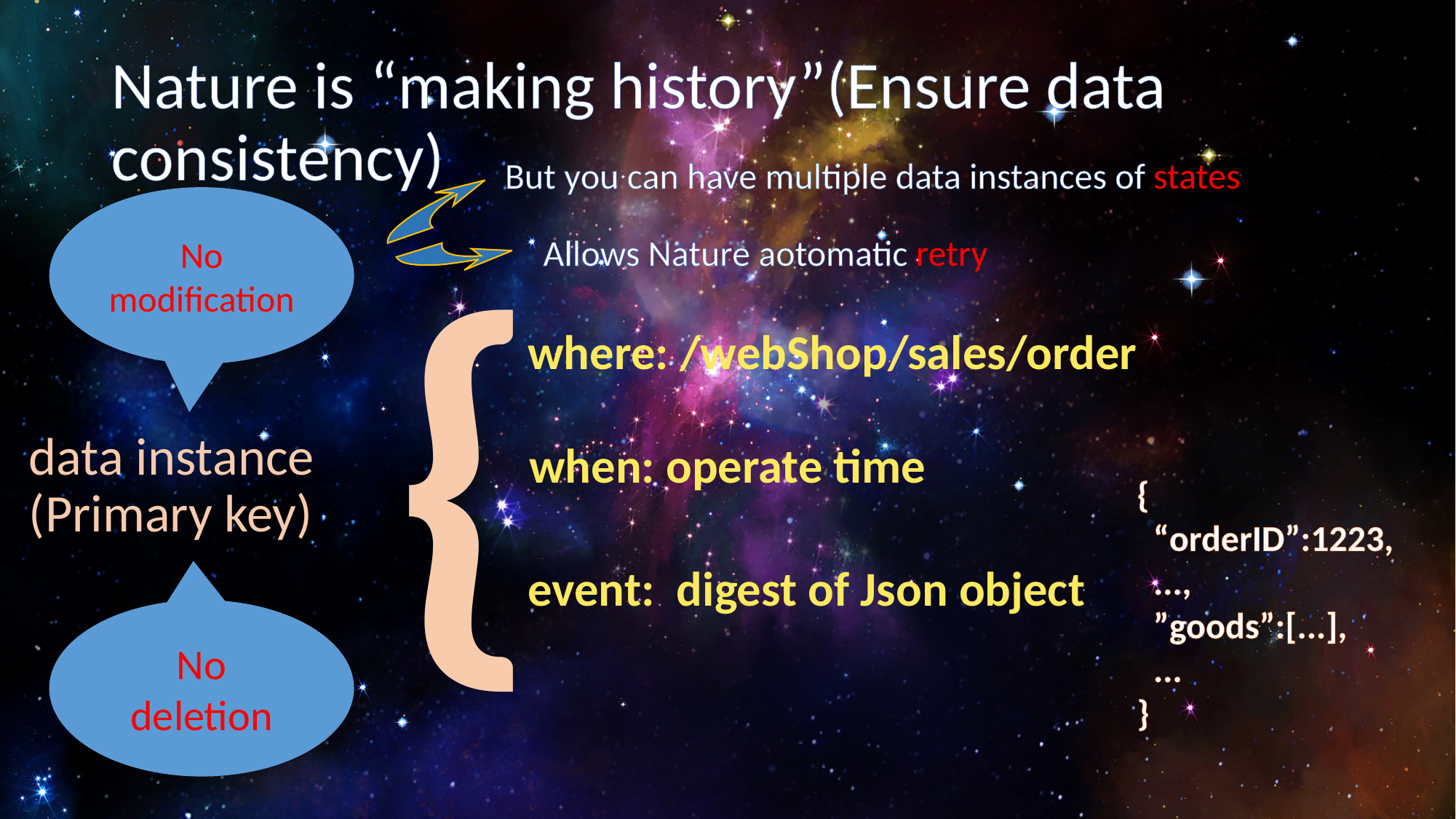

Nature is “making history”(Ensure data consistency)
But you can have multiple data instances of states
No modification
{

Allows Nature aotomatic retry

where: /webShop/sales/order
data instance
(Primary key)
when: operate time
{
  “orderID”:1223,
  ...,
  ”goods”:[...],
  ...
}
event:  digest of Json object
No deletion